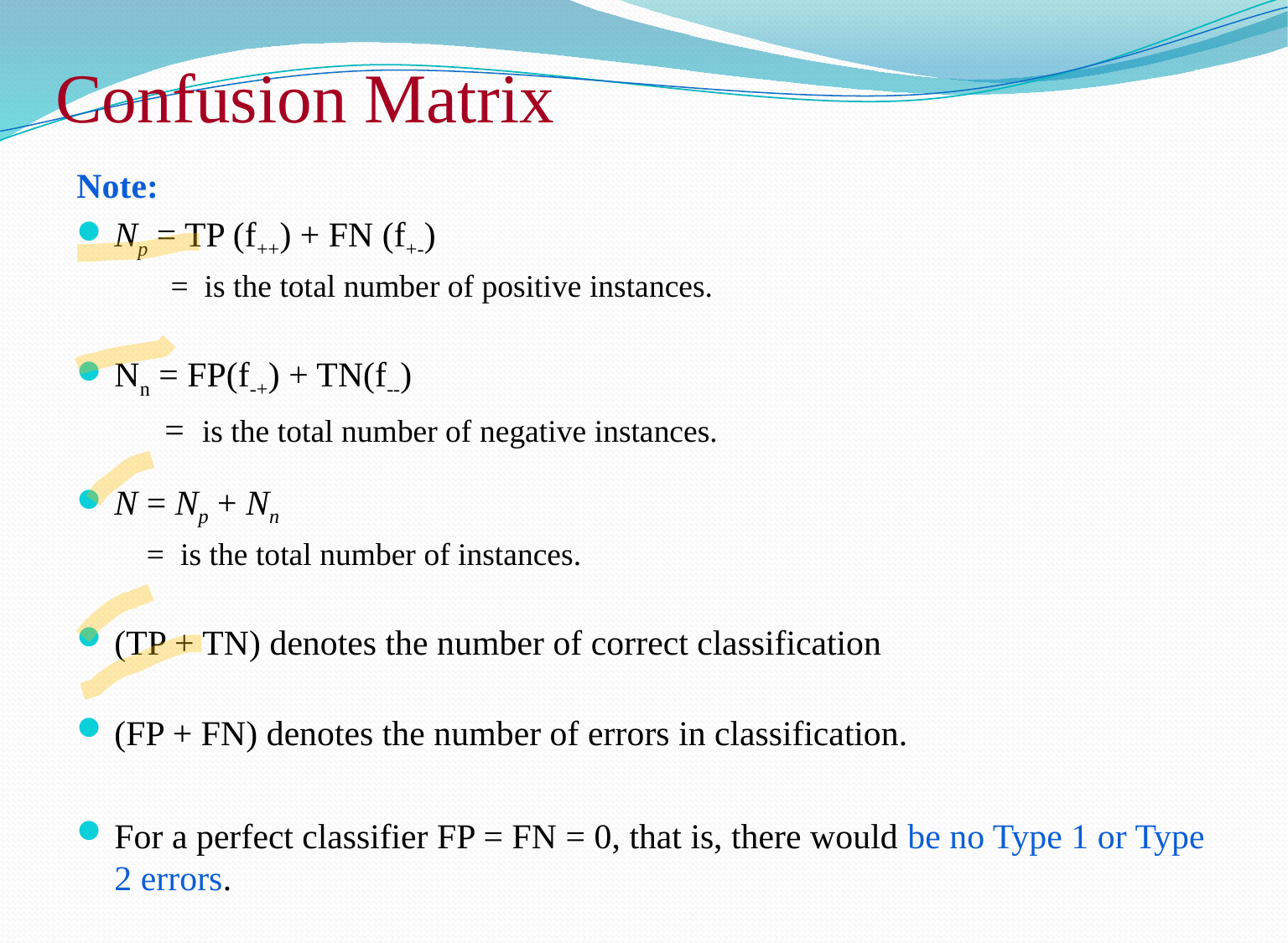

# Confusion Matrix
Note:
Np = TP (f++) + FN (f+-)
     =  is the total number of positive instances.

Nn = FP(f-+) + TN(f--)
          =  is the total number of negative instances.

N = Np + Nn
  =  is the total number of instances.

(TP + TN) denotes the number of correct classification

(FP + FN) denotes the number of errors in classification.

For a perfect classifier FP = FN = 0, that is, there would be no Type 1 or Type 2 errors.